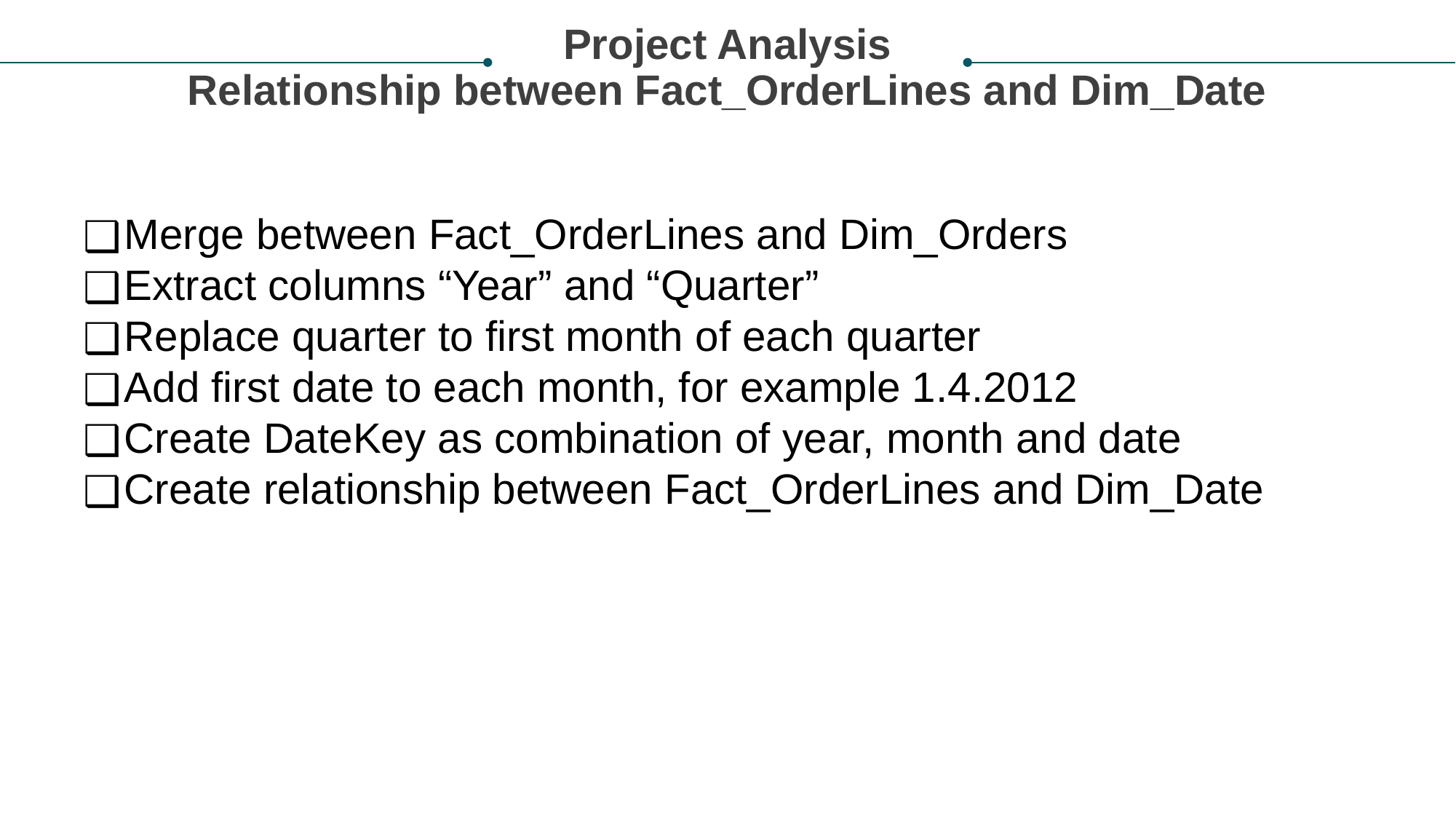

Project Analysis
Relationship between Fact_OrderLines and Dim_Date
Merge between Fact_OrderLines and Dim_Orders
Extract columns “Year” and “Quarter”
Replace quarter to first month of each quarter
Add first date to each month, for example 1.4.2012
Create DateKey as combination of year, month and date
Create relationship between Fact_OrderLines and Dim_Date